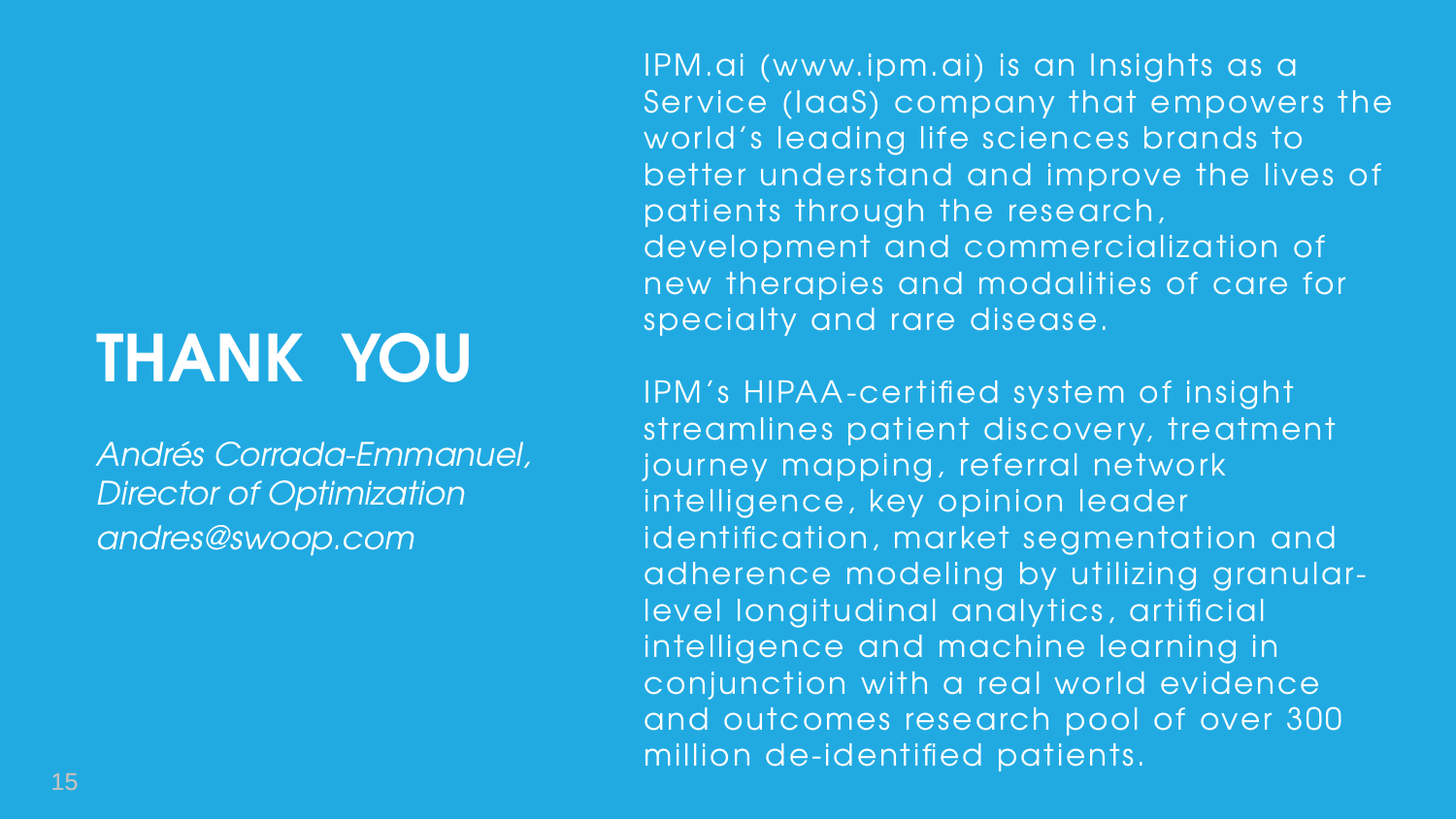

# IPM.ai (www.ipm.ai) is an Insights as a Service (IaaS) company that empowers the world’s leading life sciences brands to better understand and improve the lives of patients through the research, development and commercialization of new therapies and modalities of care for specialty and rare disease. IPM’s HIPAA-certified system of insight streamlines patient discovery, treatment journey mapping, referral network intelligence, key opinion leader identification, market segmentation and adherence modeling by utilizing granular-level longitudinal analytics, artificial intelligence and machine learning in conjunction with a real world evidence and outcomes research pool of over 300 million de-identified patients.
THANK  YOU
Andrés Corrada-Emmanuel, Director of Optimization
andres@swoop.com